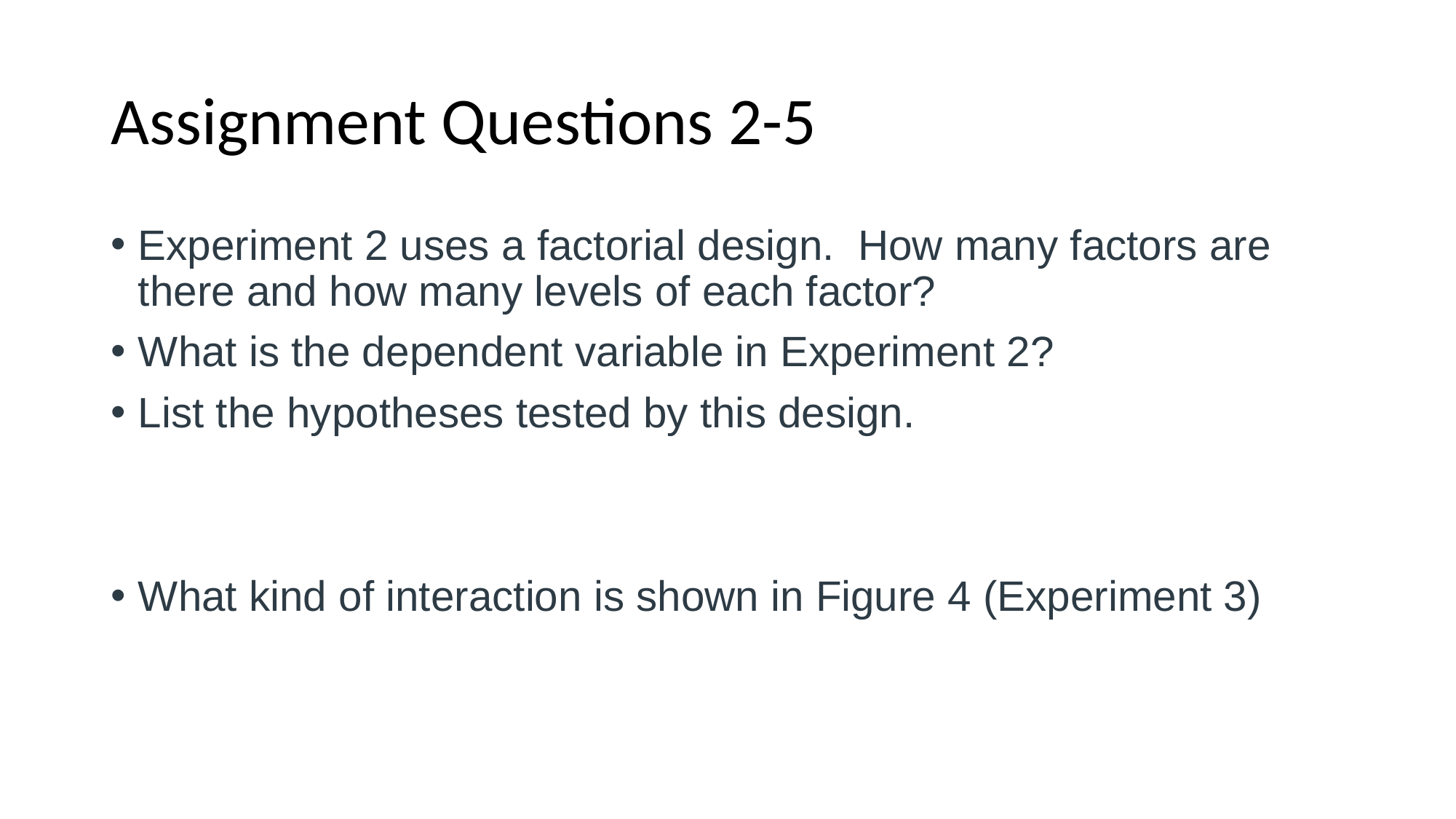

# Assignment Questions 2-5
Experiment 2 uses a factorial design.  How many factors are there and how many levels of each factor?
What is the dependent variable in Experiment 2?
List the hypotheses tested by this design.

What kind of interaction is shown in Figure 4 (Experiment 3)